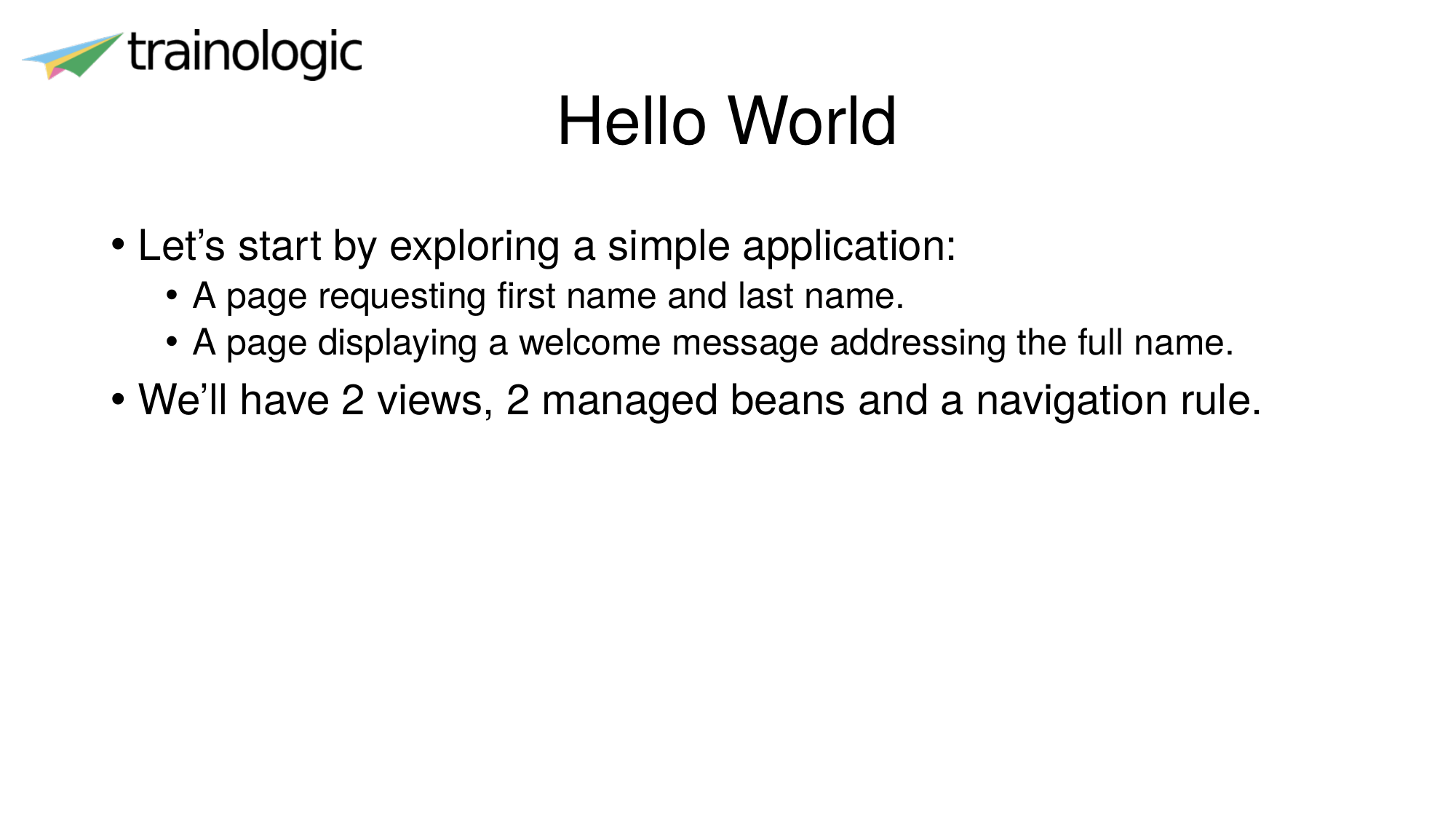

# Hello World
Let’s start by exploring a simple application:
A page requesting first name and last name.
A page displaying a welcome message addressing the full name.
We’ll have 2 views, 2 managed beans and a navigation rule.